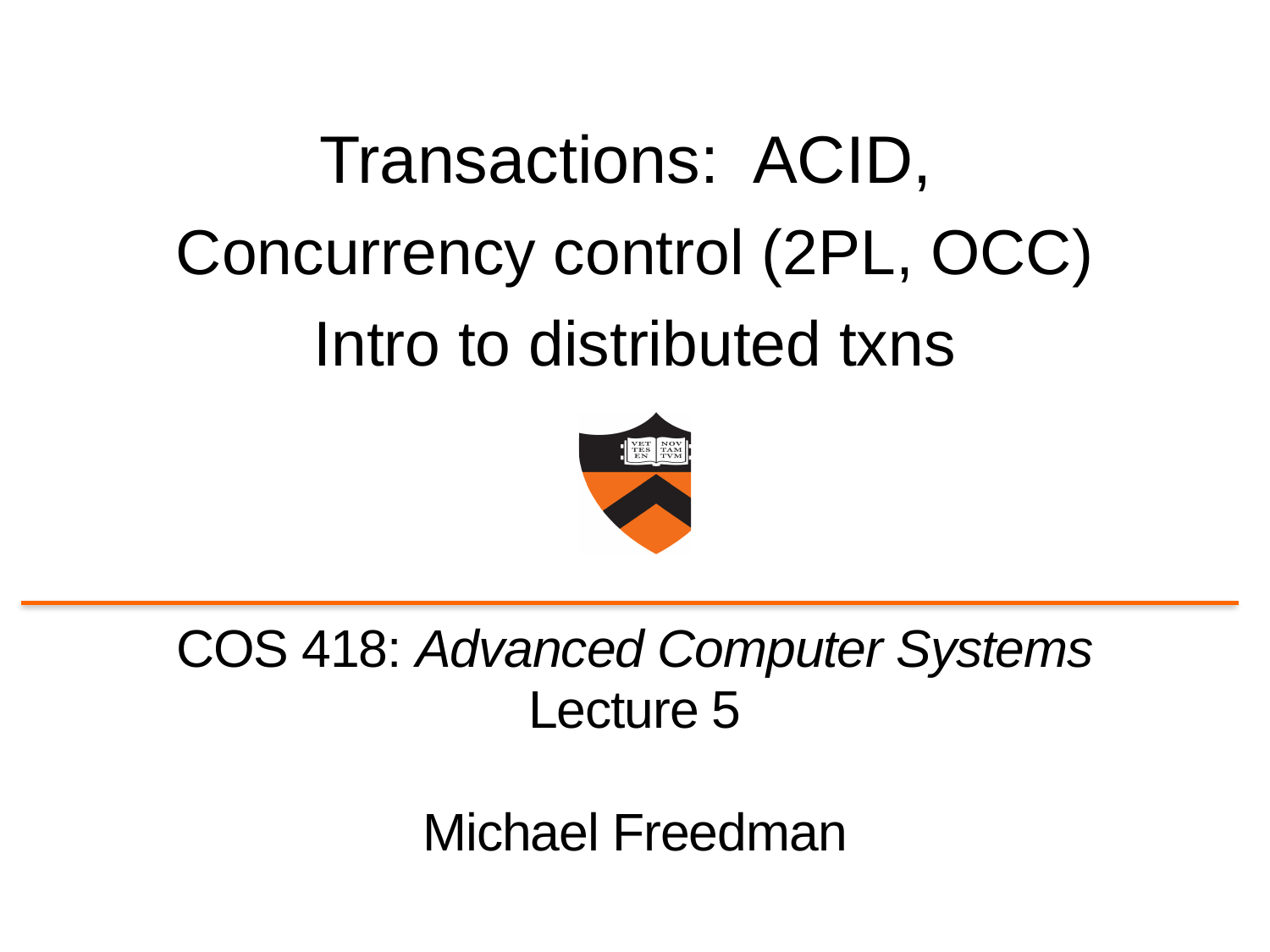

# Transactions:  ACID, Concurrency control (2PL, OCC) Intro to distributed txns
COS 418: Advanced Computer Systems
Lecture 5

Michael Freedman